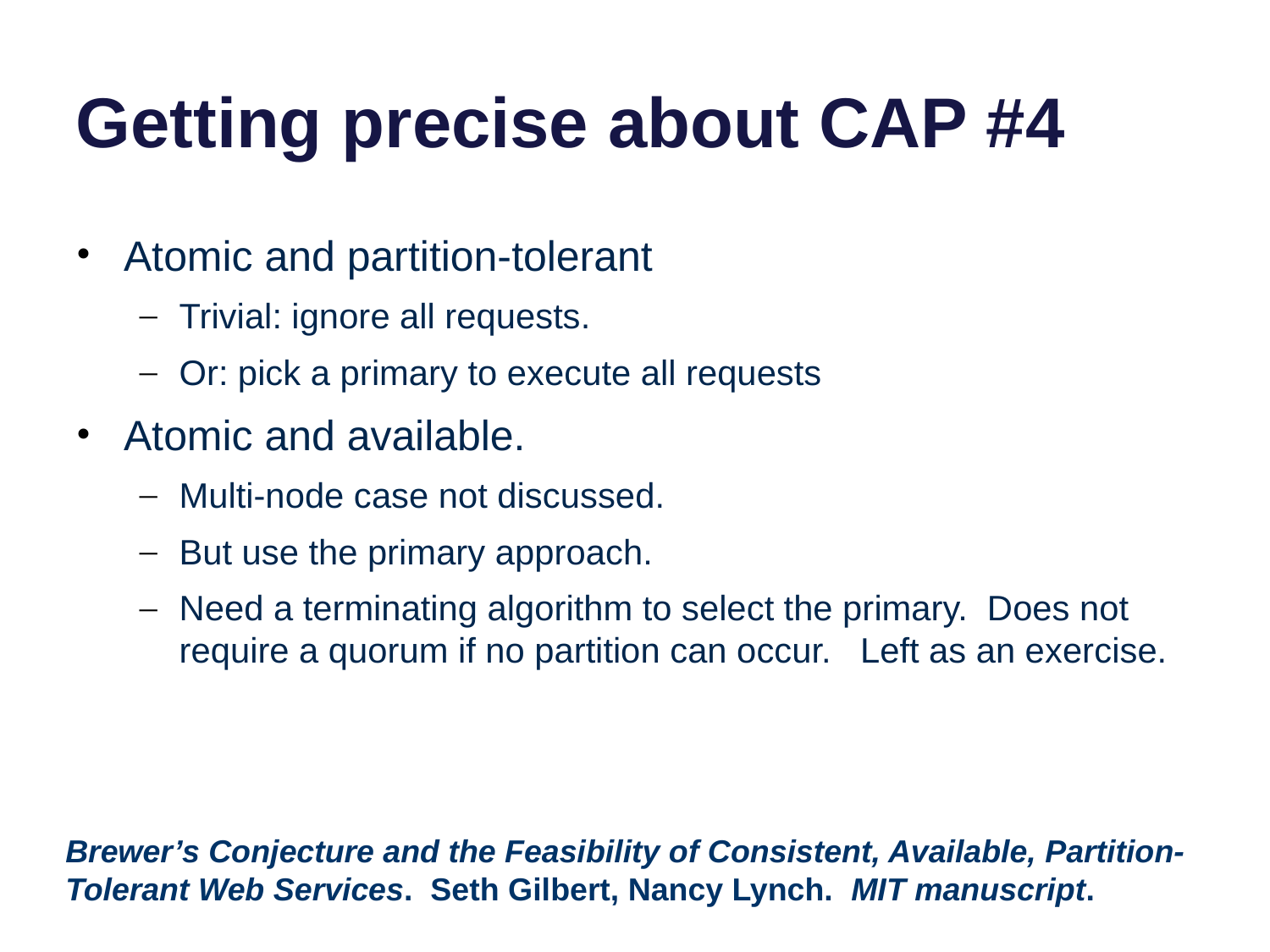

# Getting precise about CAP #4
Atomic and partition-tolerant
Trivial: ignore all requests.
Or: pick a primary to execute all requests
Atomic and available.
Multi-node case not discussed.
But use the primary approach.
Need a terminating algorithm to select the primary.  Does not require a quorum if no partition can occur.   Left as an exercise.

Brewer’s Conjecture and the Feasibility of Consistent, Available, Partition-Tolerant Web Services.  Seth Gilbert, Nancy Lynch.  MIT manuscript.